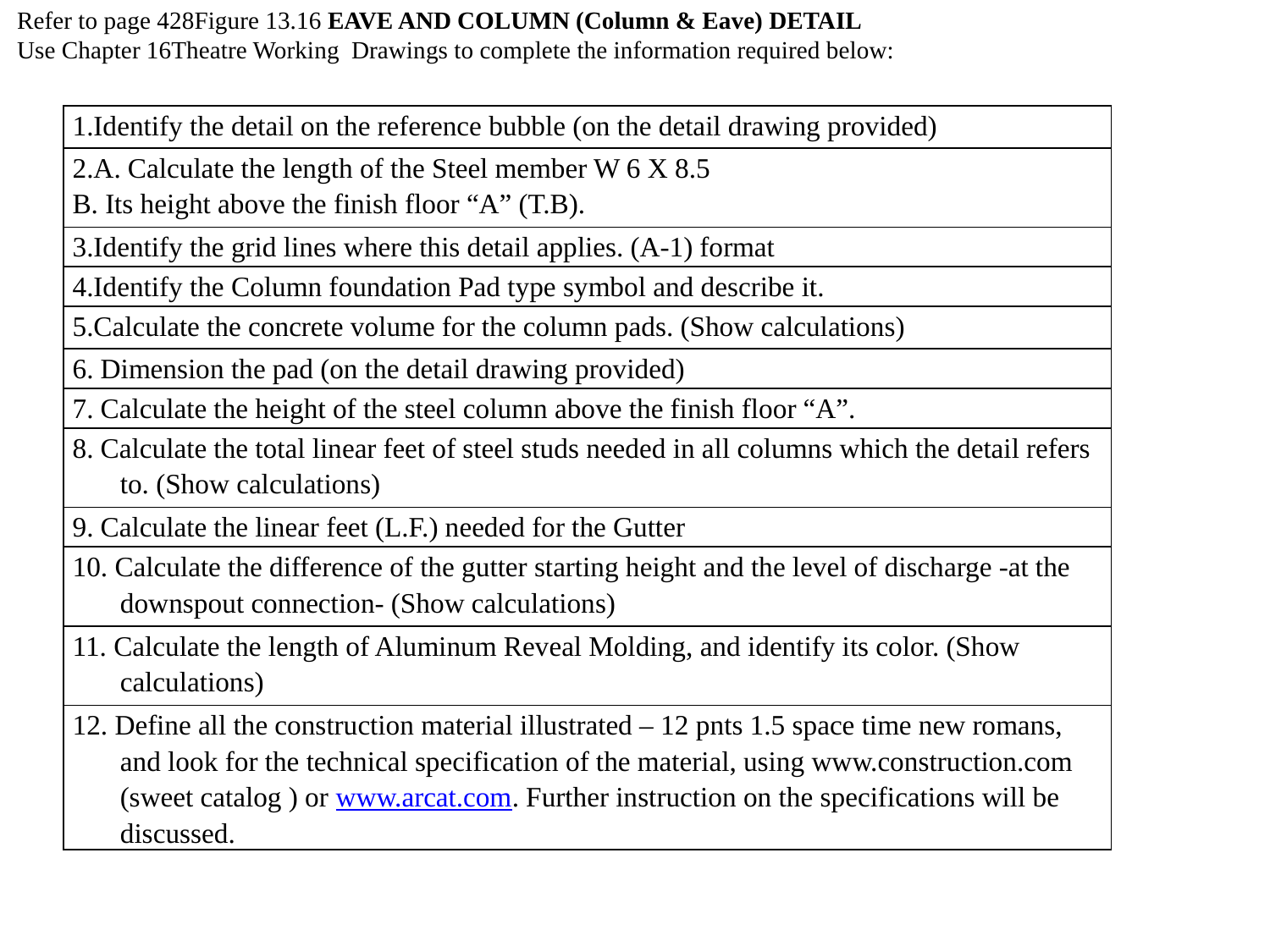

Refer to page 428Figure 13.16 EAVE AND COLUMN (Column & Eave) DETAIL
Use Chapter 16Theatre Working  Drawings to complete the information required below:

| 1.Identify the detail on the reference bubble (on the detail drawing provided) |
| --- |
| 2.A. Calculate the length of the Steel member W 6 X 8.5 B. Its height above the finish floor “A” (T.B). |
| 3.Identify the grid lines where this detail applies. (A-1) format |
| 4.Identify the Column foundation Pad type symbol and describe it. |
| 5.Calculate the concrete volume for the column pads. (Show calculations) |
| 6. Dimension the pad (on the detail drawing provided) |
| 7. Calculate the height of the steel column above the finish floor “A”. |
| 8. Calculate the total linear feet of steel studs needed in all columns which the detail refers to. (Show calculations) |
| 9. Calculate the linear feet (L.F.) needed for the Gutter |
| 10. Calculate the difference of the gutter starting height and the level of discharge -at the downspout connection- (Show calculations) |
| 11. Calculate the length of Aluminum Reveal Molding, and identify its color. (Show calculations) |
| 12. Define all the construction material illustrated – 12 pnts 1.5 space time new romans, and look for the technical specification of the material, using www.construction.com (sweet catalog ) or www.arcat.com. Further instruction on the specifications will be discussed. |